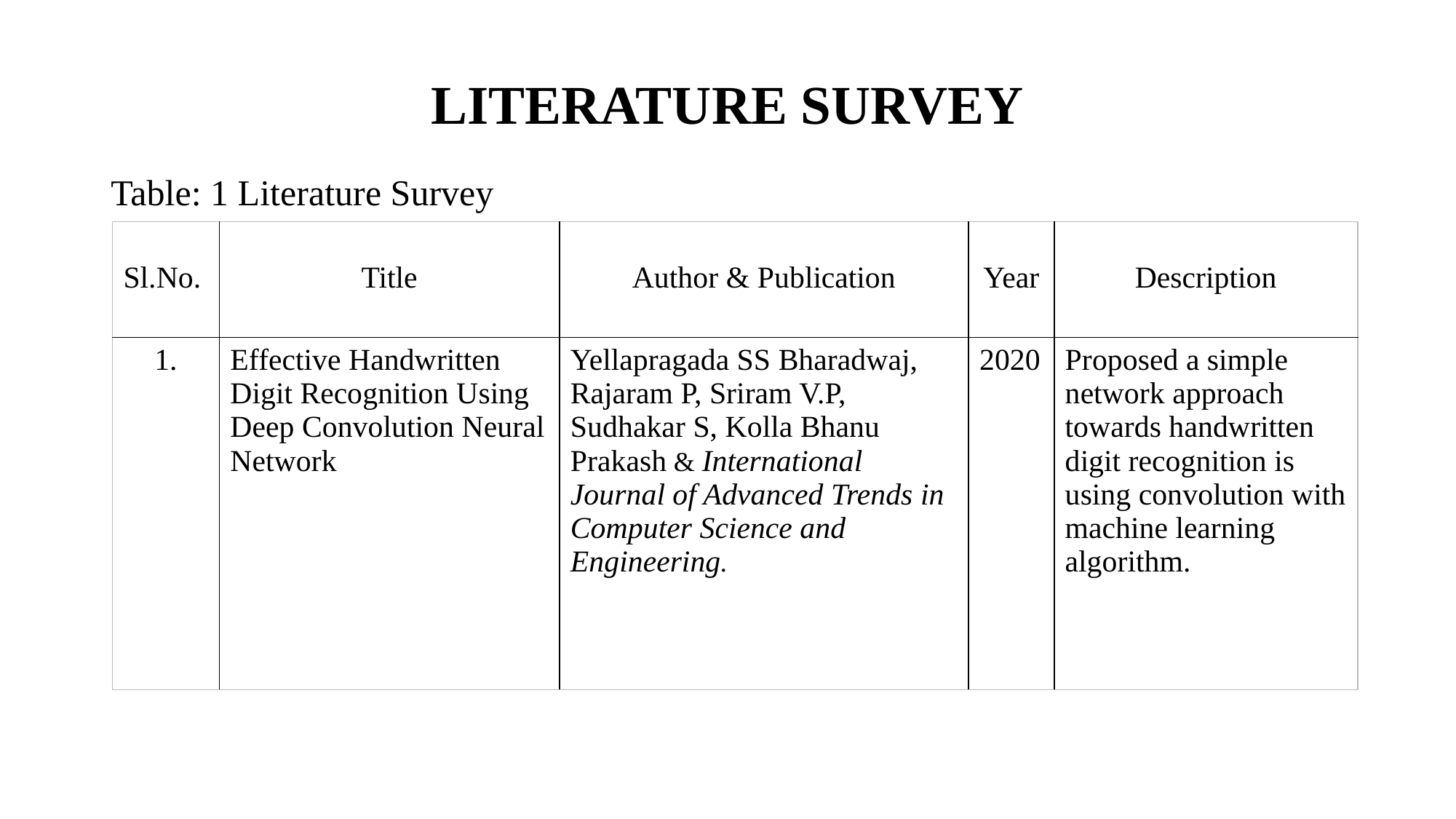

# LITERATURE SURVEY
Table: 1 Literature Survey

| Sl.No. | Title | Author & Publication | Year | Description |
| --- | --- | --- | --- | --- |
| 1. | Effective Handwritten Digit Recognition Using Deep Convolution Neural Network | Yellapragada SS Bharadwaj, Rajaram P, Sriram V.P, Sudhakar S, Kolla Bhanu Prakash & International Journal of Advanced Trends in Computer Science and Engineering. | 2020 | Proposed a simple network approach towards handwritten digit recognition is using convolution with machine learning algorithm. |